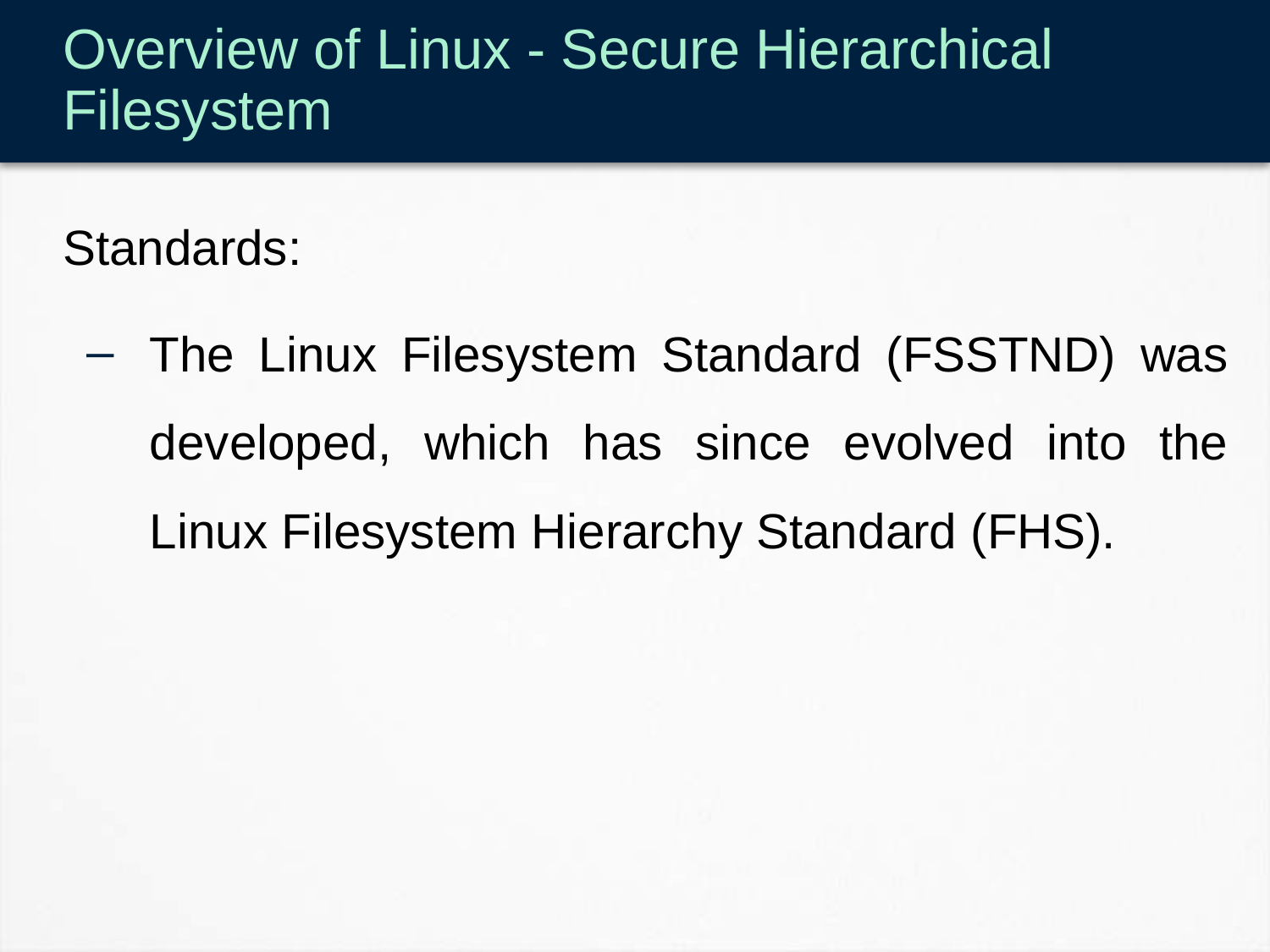

# Overview of Linux - Secure Hierarchical Filesystem
Standards:
The Linux Filesystem Standard (FSSTND) was developed, which has since evolved into the Linux Filesystem Hierarchy Standard (FHS).